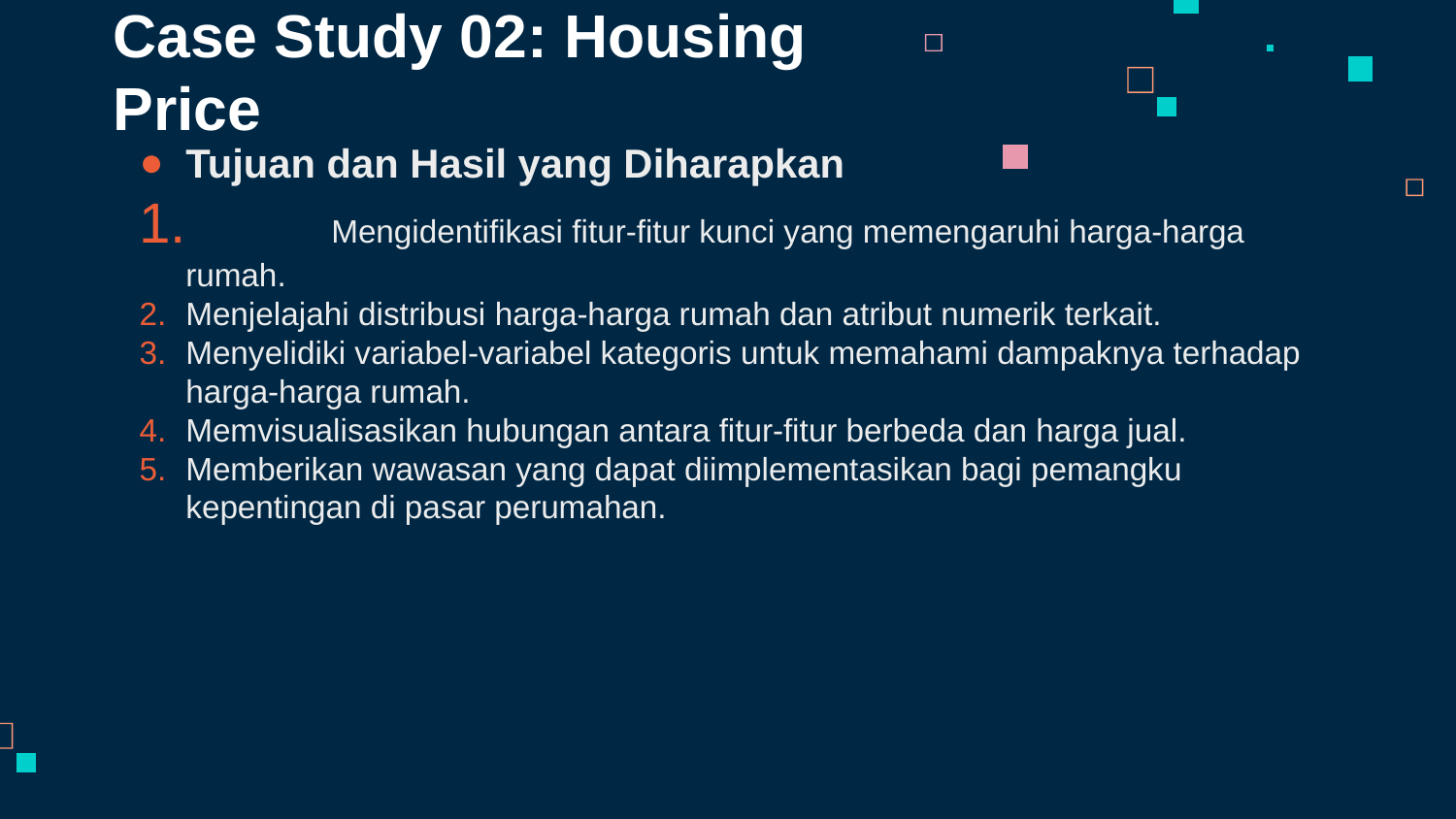

# Case Study 02: Housing Price
Tujuan dan Hasil yang Diharapkan
	Mengidentifikasi fitur-fitur kunci yang memengaruhi harga-harga rumah.
Menjelajahi distribusi harga-harga rumah dan atribut numerik terkait.
Menyelidiki variabel-variabel kategoris untuk memahami dampaknya terhadap harga-harga rumah.
Memvisualisasikan hubungan antara fitur-fitur berbeda dan harga jual.
Memberikan wawasan yang dapat diimplementasikan bagi pemangku kepentingan di pasar perumahan.